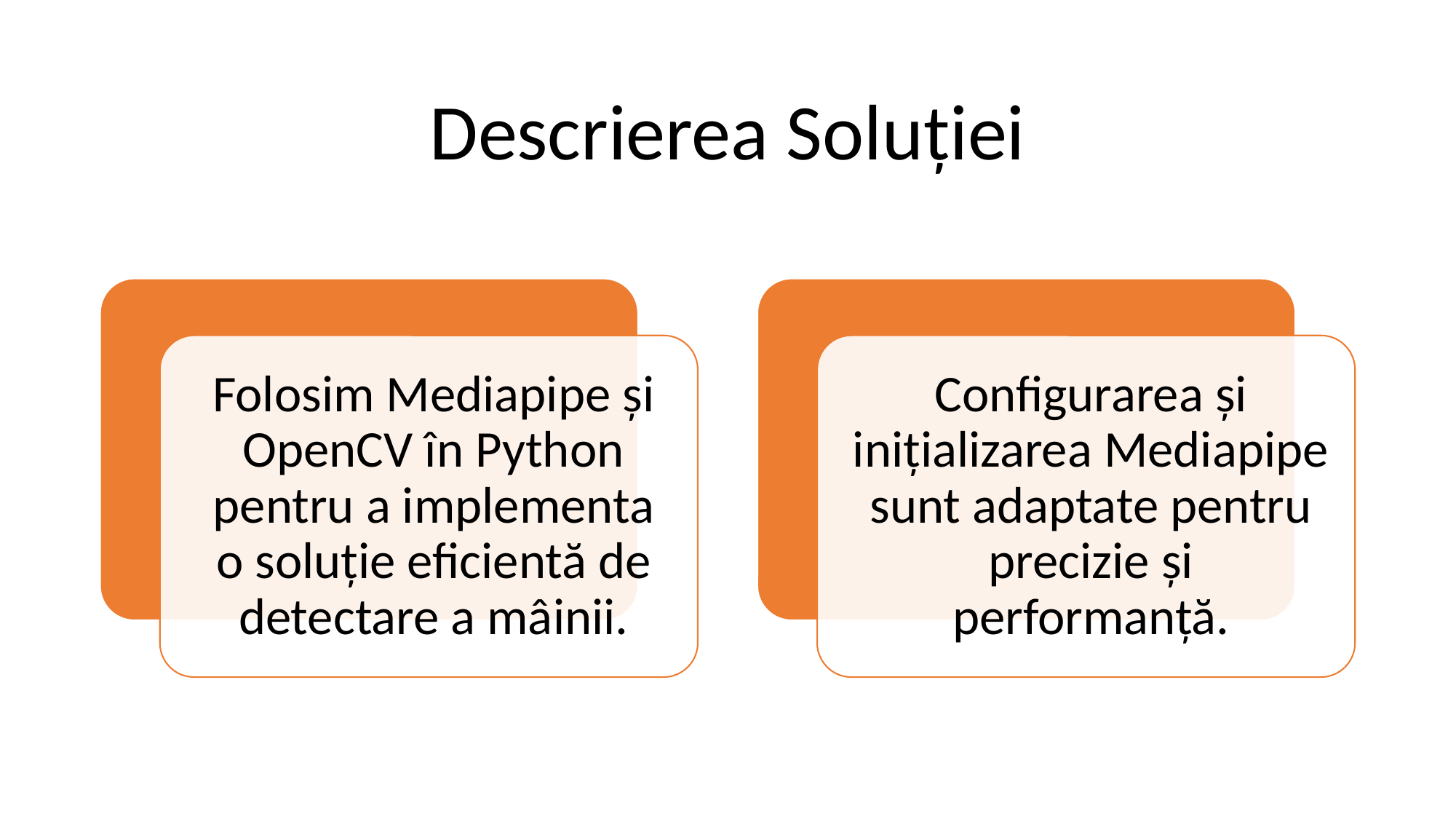

# Descrierea Soluției
Folosim Mediapipe și OpenCV în Python pentru a implementa o soluție eficientă de detectare a mâinii.
Configurarea și inițializarea Mediapipe sunt adaptate pentru precizie și performanță.